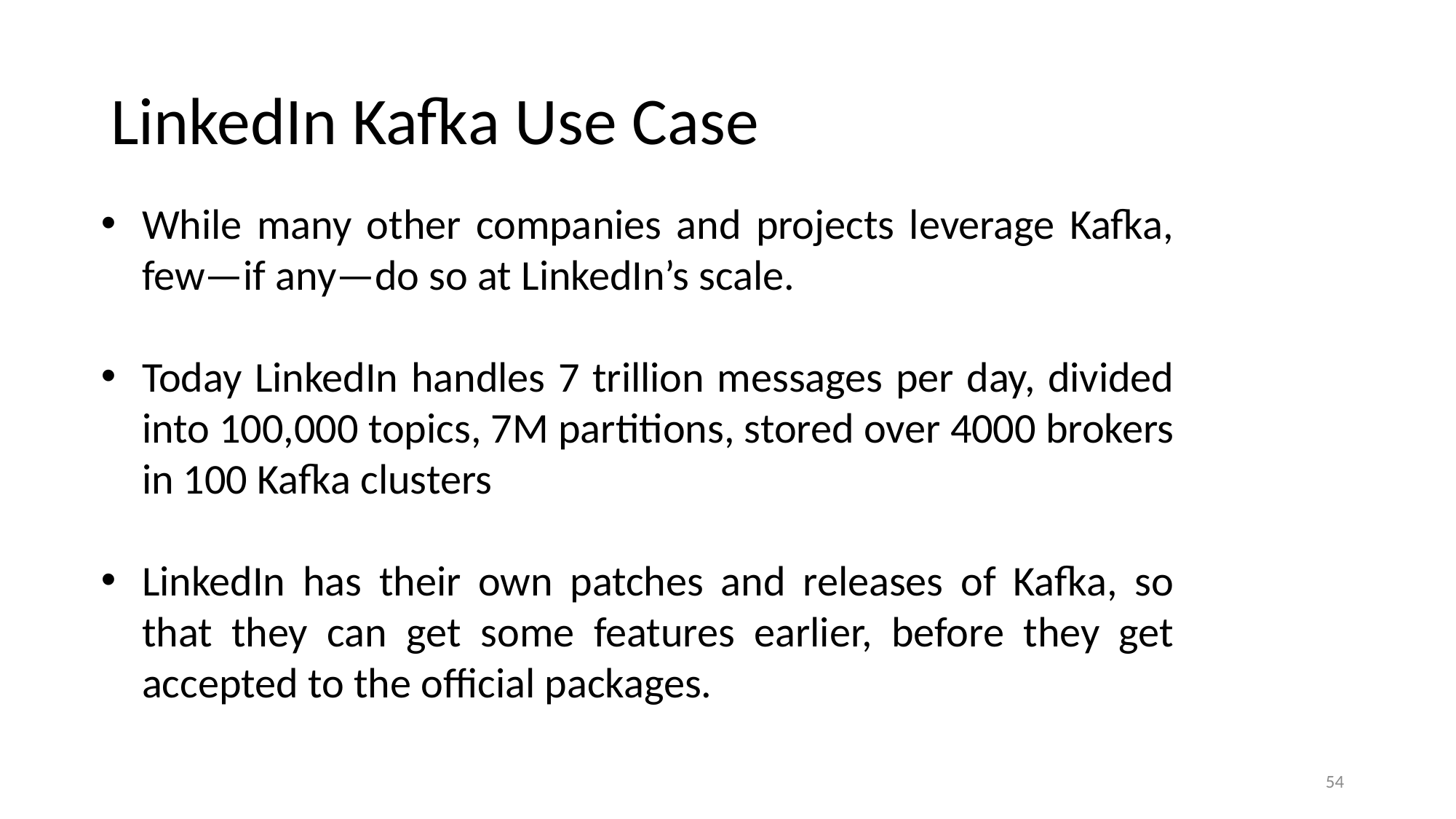

# LinkedIn Kafka Use Case
While many other companies and projects leverage Kafka, few—if any—do so at LinkedIn’s scale.

Today LinkedIn handles 7 trillion messages per day, divided into 100,000 topics, 7M partitions, stored over 4000 brokers in 100 Kafka clusters

LinkedIn has their own patches and releases of Kafka, so that they can get some features earlier, before they get accepted to the official packages.
54